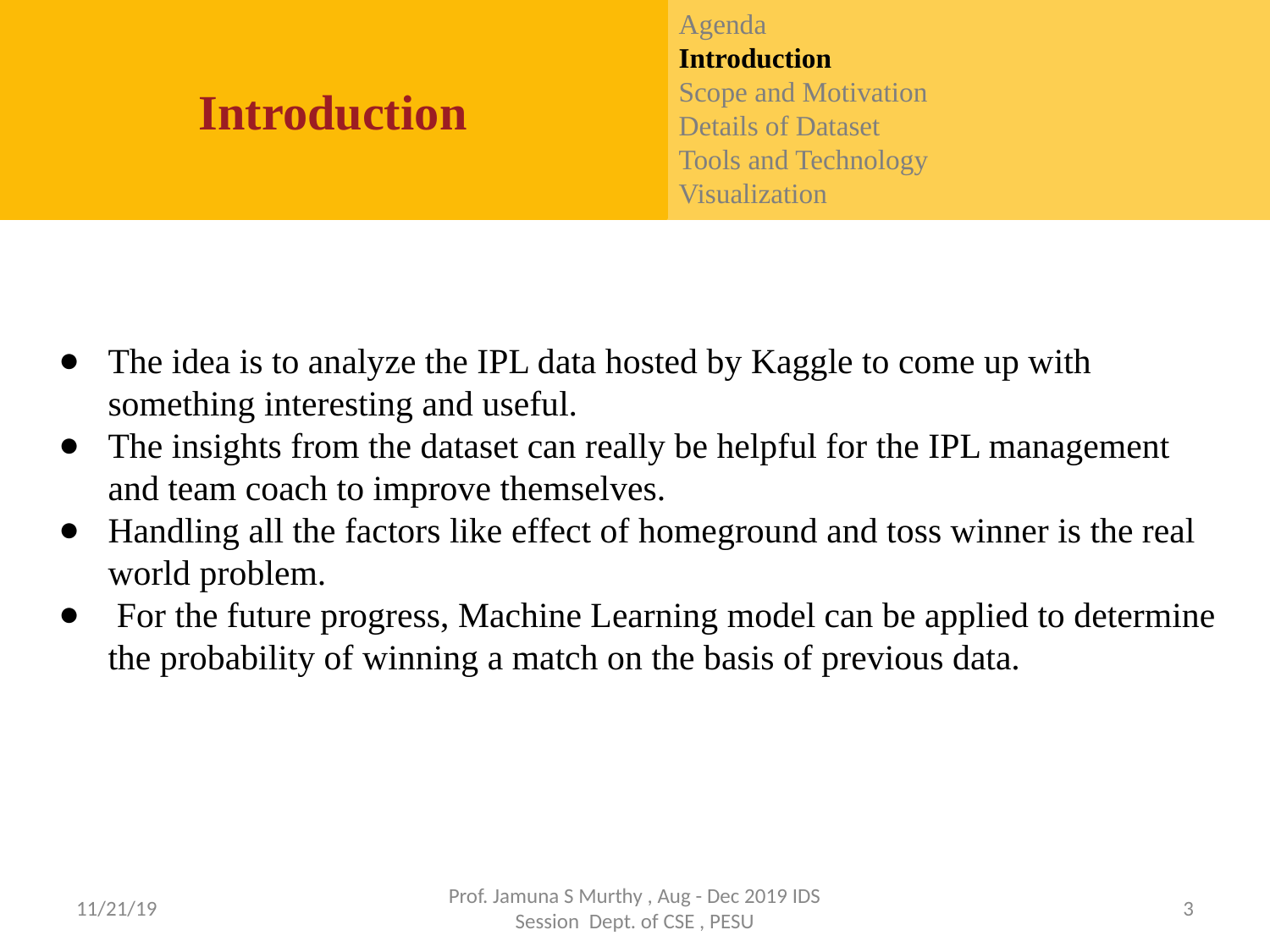

Agenda
Introduction
Scope and Motivation
Details of Dataset
Tools and Technology
Visualization

Introduction
The idea is to analyze the IPL data hosted by Kaggle to come up with something interesting and useful.
The insights from the dataset can really be helpful for the IPL management and team coach to improve themselves.
Handling all the factors like effect of homeground and toss winner is the real world problem.
 For the future progress, Machine Learning model can be applied to determine the probability of winning a match on the basis of previous data.

11/21/19
Prof. Jamuna S Murthy , Aug - Dec 2019 IDS Session  Dept. of CSE , PESU
3
1/7